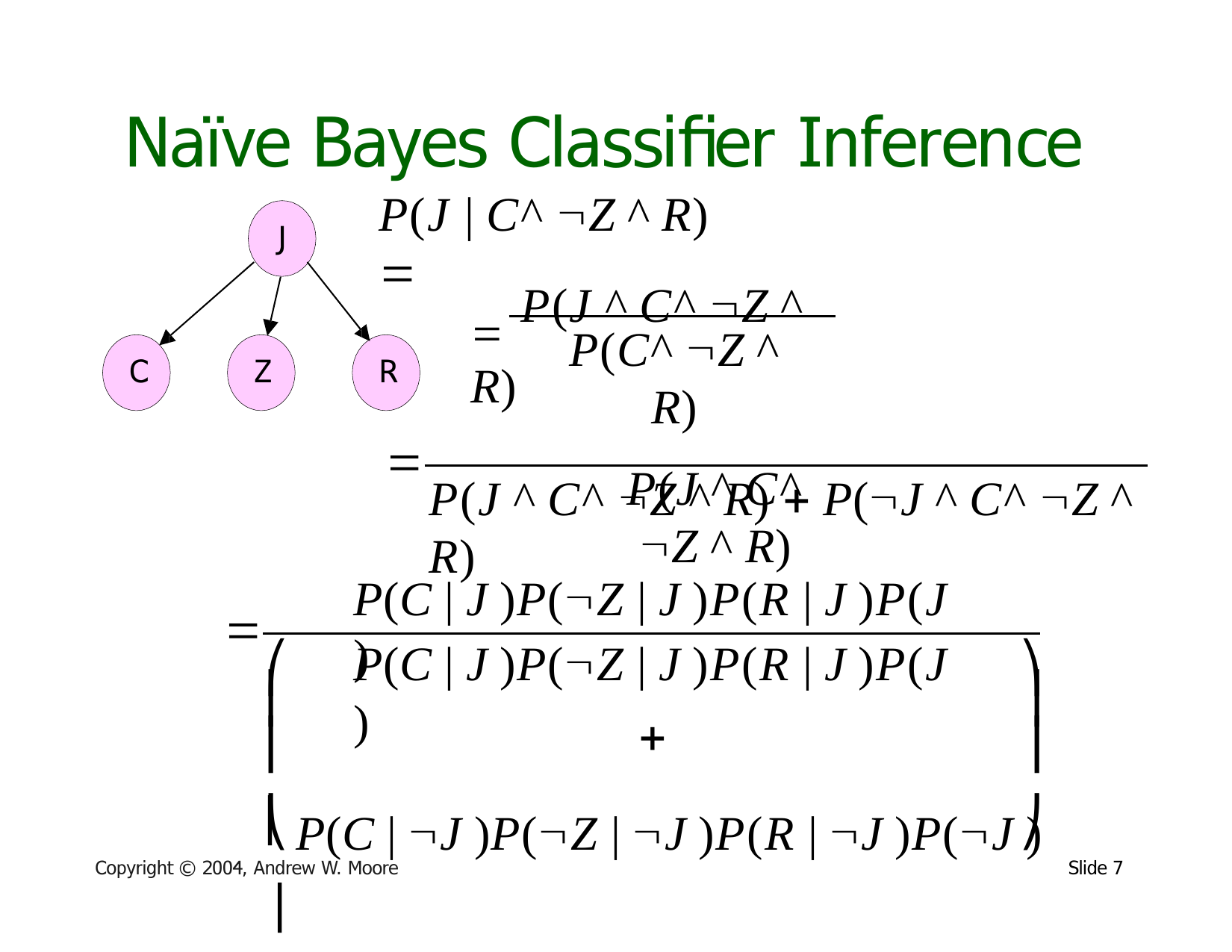

# Naïve Bayes Classifier Inference
P(J | C^ ¬Z ^ R) =

J
= P(J ^ C^ ¬Z ^ R)

P(C^ ¬Z ^ R)
P(J ^ C^ ¬Z ^ R)

C
Z
R
=
P(J ^ C^ ¬Z ^ R) + P(¬J ^ C^ ¬Z ^ R)

P(C | J )P(¬Z | J )P(R | J )P(J )
=
P(C | J )P(¬Z | J )P(R | J )P(J )

⎛
⎞
⎜
⎟
+
⎜
⎟
⎜ P(C | ¬J )P(¬Z | ¬J )P(R | ¬J )P(¬J ) ⎟
⎝
⎠
Copyright © 2004, Andrew W. Moore
Slide 7